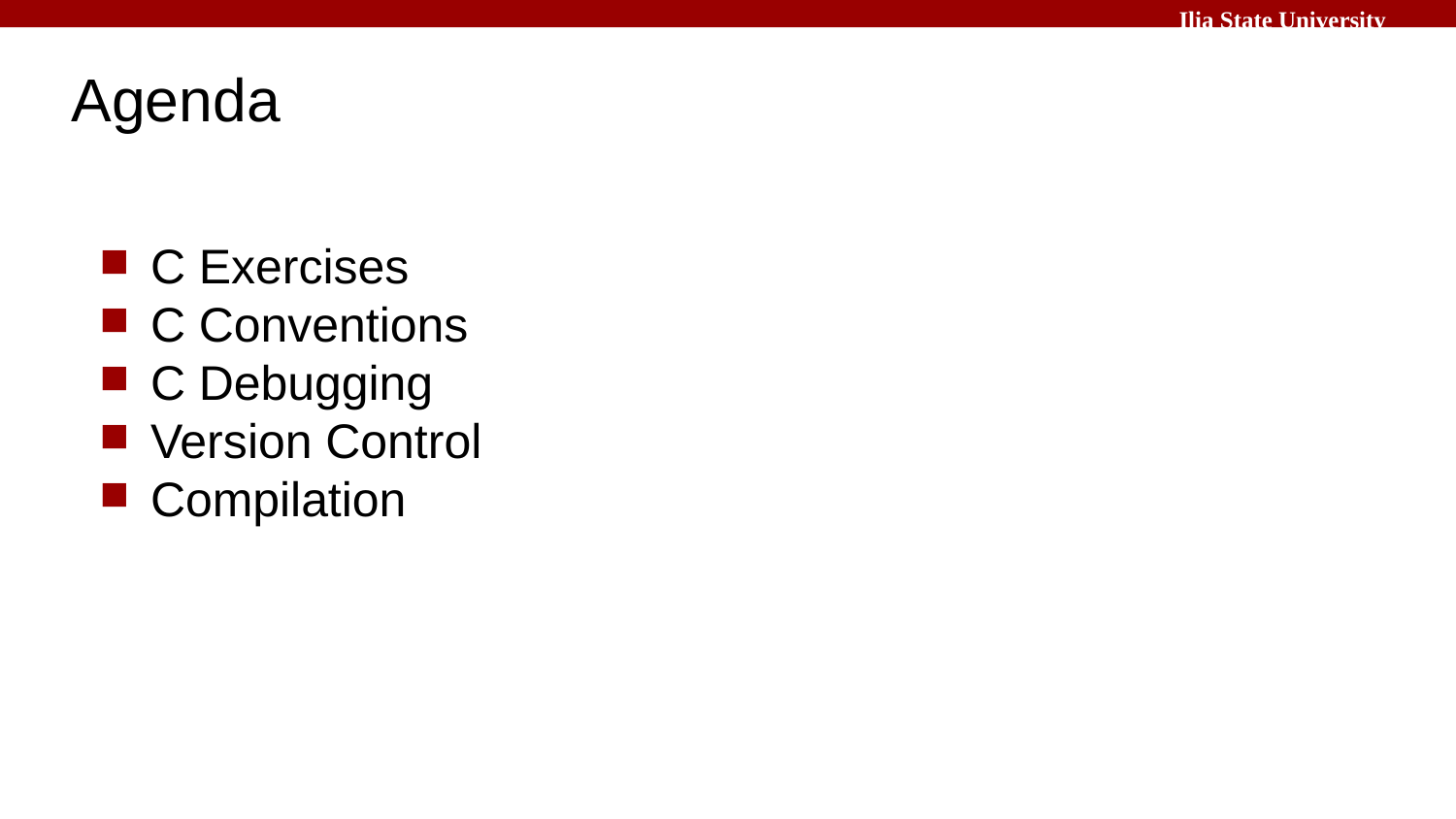

# Agenda

C Exercises
C Conventions
C Debugging
Version Control
Compilation